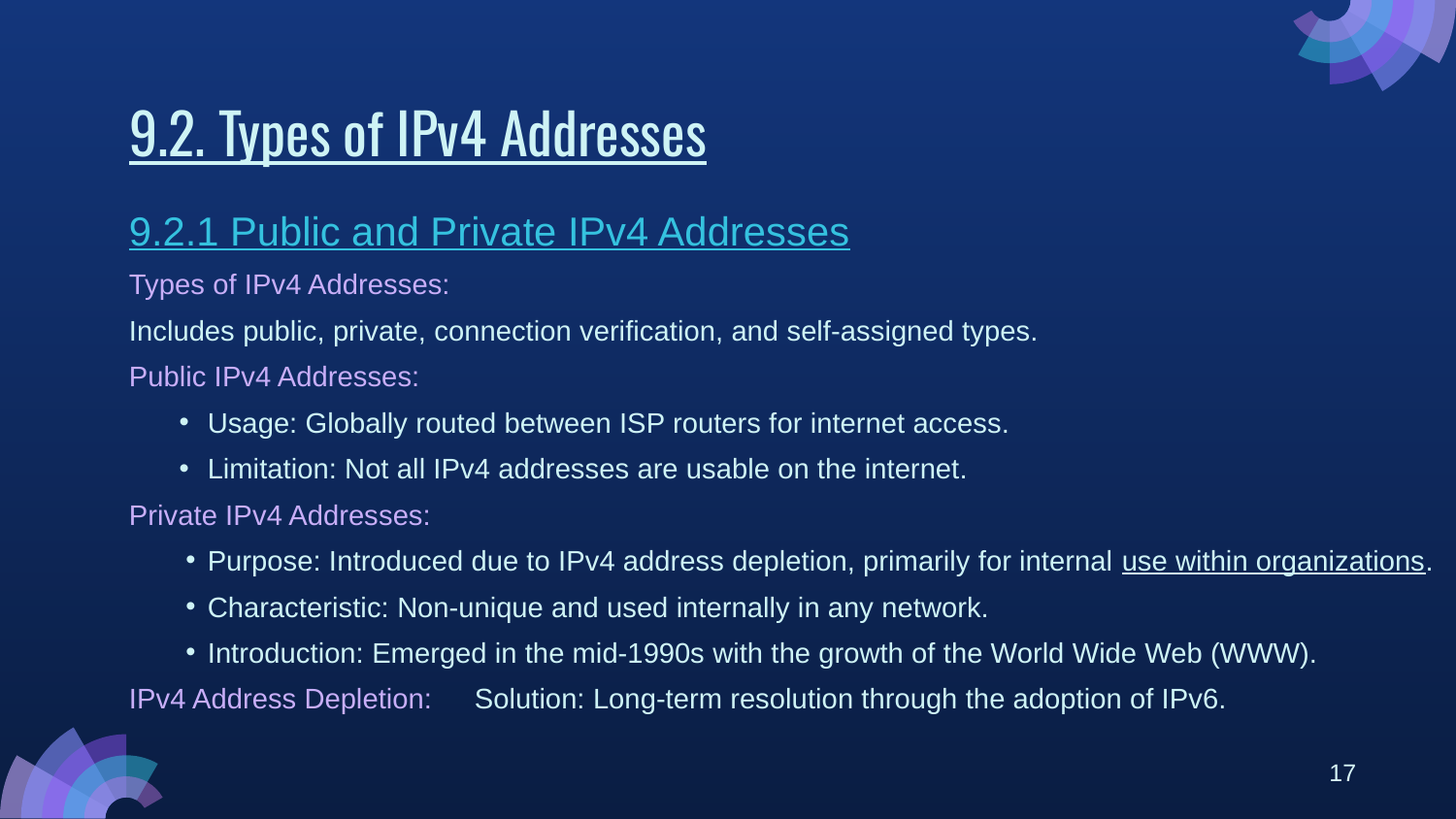

# 9.2. Types of IPv4 Addresses
9.2.1 Public and Private IPv4 Addresses
Types of IPv4 Addresses:
Includes public, private, connection verification, and self-assigned types.
Public IPv4 Addresses:
Usage: Globally routed between ISP routers for internet access.
Limitation: Not all IPv4 addresses are usable on the internet.
Private IPv4 Addresses:
Purpose: Introduced due to IPv4 address depletion, primarily for internal use within organizations.
Characteristic: Non-unique and used internally in any network.
Introduction: Emerged in the mid-1990s with the growth of the World Wide Web (WWW).
IPv4 Address Depletion:　Solution: Long-term resolution through the adoption of IPv6.